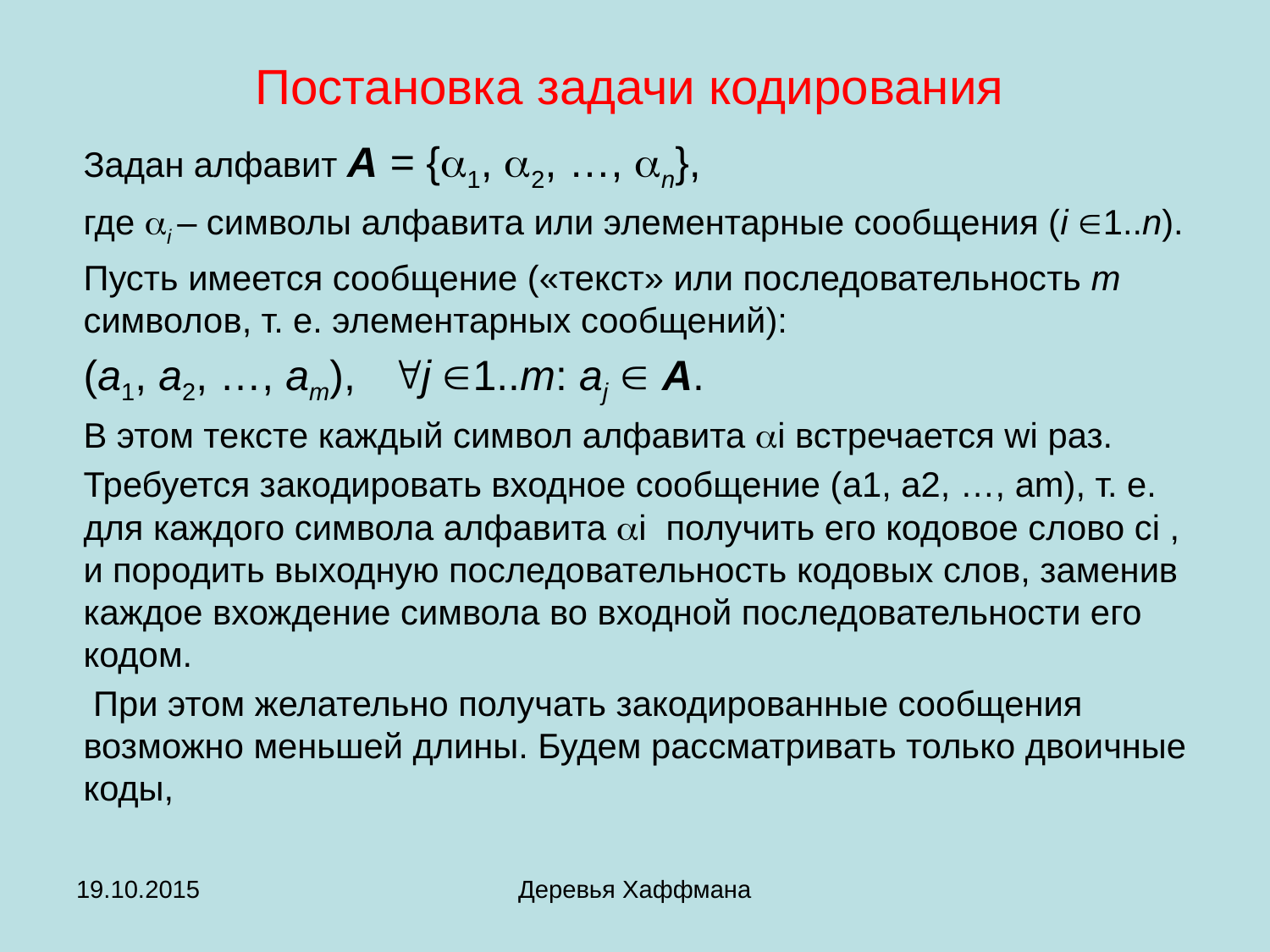

# Постановка задачи кодирования
Задан алфавит A = {α1, α2, …, αn},
где αi – символы алфавита или элементарные сообщения (i ∈1..n).
Пусть имеется сообщение («текст» или последовательность m символов, т. е. элементарных сообщений):
(a1, a2, …, am),   ∀j ∈1..m: aj ∈ A.
В этом тексте каждый символ алфавита αi встречается wi раз.
Требуется закодировать входное сообщение (a1, a2, …, am), т. е. для каждого символа алфавита αi  получить его кодовое слово сi , и породить выходную последовательность кодовых слов, заменив каждое вхождение символа во входной последовательности его кодом.
 При этом желательно получать закодированные сообщения возможно меньшей длины. Будем рассматривать только двоичные коды,
19.10.2015
Деревья Хаффмана
2